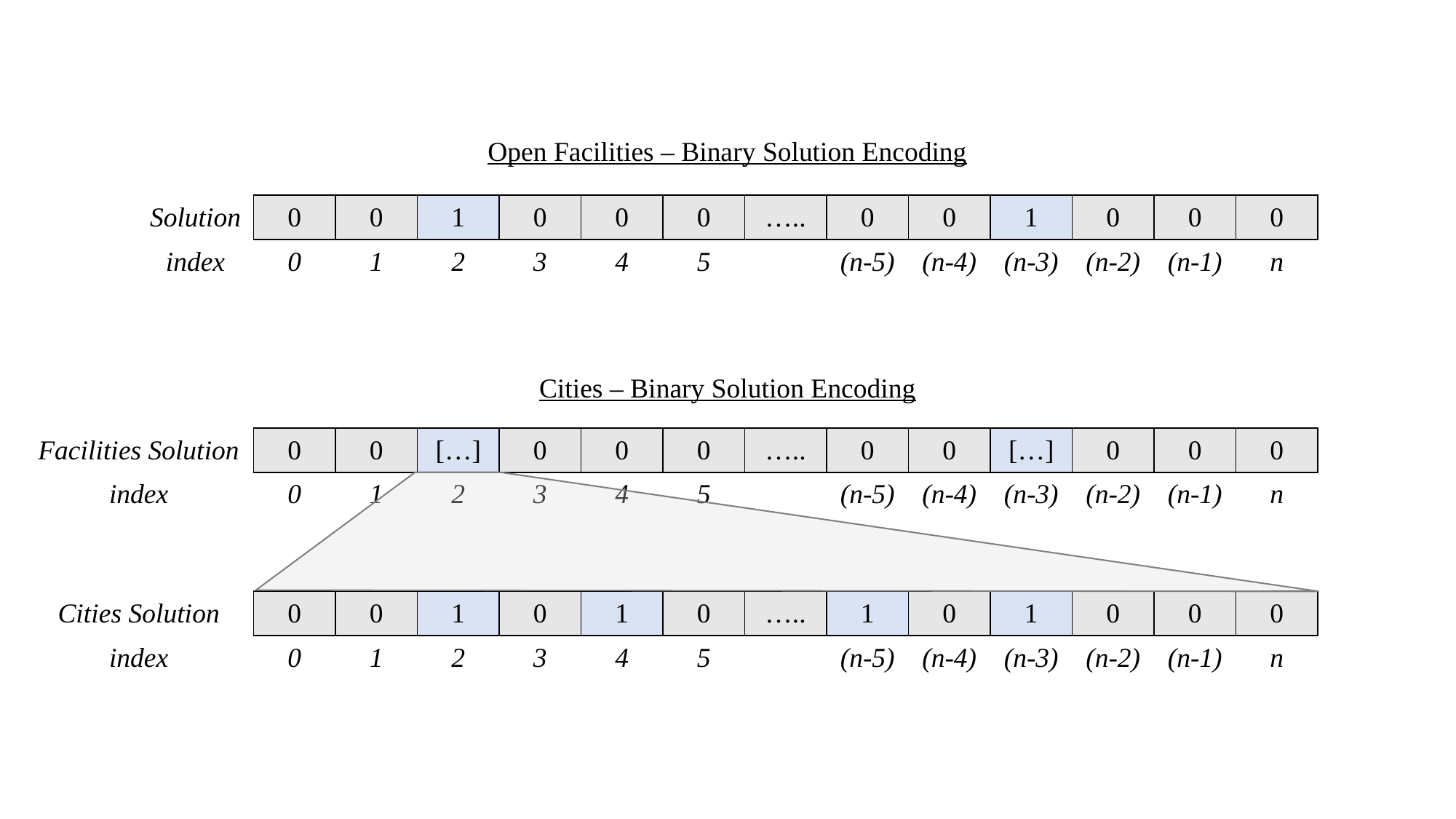

Open Facilities – Binary Solution Encoding
| Solution | 0 | 0 | 1 | 0 | 0 | 0 | ….. | 0 | 0 | 1 | 0 | 0 | 0 |
| --- | --- | --- | --- | --- | --- | --- | --- | --- | --- | --- | --- | --- | --- |
| index | 0 | 1 | 2 | 3 | 4 | 5 |  | (n-5) | (n-4) | (n-3) | (n-2) | (n-1) | n |
Cities – Binary Solution Encoding
| Facilities Solution | 0 | 0 | […] | 0 | 0 | 0 | ….. | 0 | 0 | […] | 0 | 0 | 0 |
| --- | --- | --- | --- | --- | --- | --- | --- | --- | --- | --- | --- | --- | --- |
| index | 0 | 1 | 2 | 3 | 4 | 5 |  | (n-5) | (n-4) | (n-3) | (n-2) | (n-1) | n |

| Cities Solution | 0 | 0 | 1 | 0 | 1 | 0 | ….. | 1 | 0 | 1 | 0 | 0 | 0 |
| --- | --- | --- | --- | --- | --- | --- | --- | --- | --- | --- | --- | --- | --- |
| index | 0 | 1 | 2 | 3 | 4 | 5 |  | (n-5) | (n-4) | (n-3) | (n-2) | (n-1) | n |